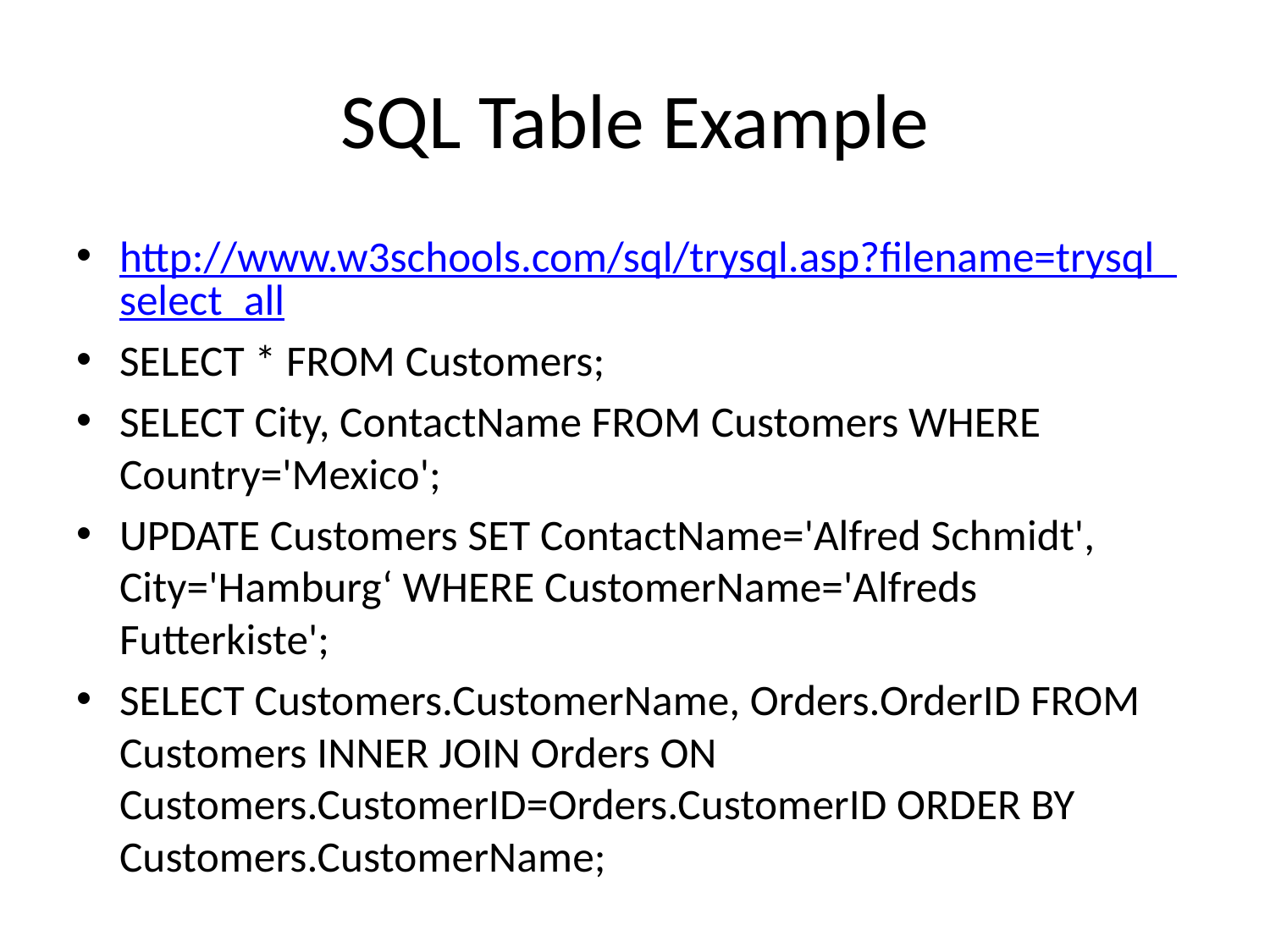

# SQL Table Example
http://www.w3schools.com/sql/trysql.asp?filename=trysql_select_all
SELECT * FROM Customers;
SELECT City, ContactName FROM Customers WHERE Country='Mexico';
UPDATE Customers SET ContactName='Alfred Schmidt', City='Hamburg‘ WHERE CustomerName='Alfreds Futterkiste';
SELECT Customers.CustomerName, Orders.OrderID FROM Customers INNER JOIN Orders ON Customers.CustomerID=Orders.CustomerID ORDER BY Customers.CustomerName;